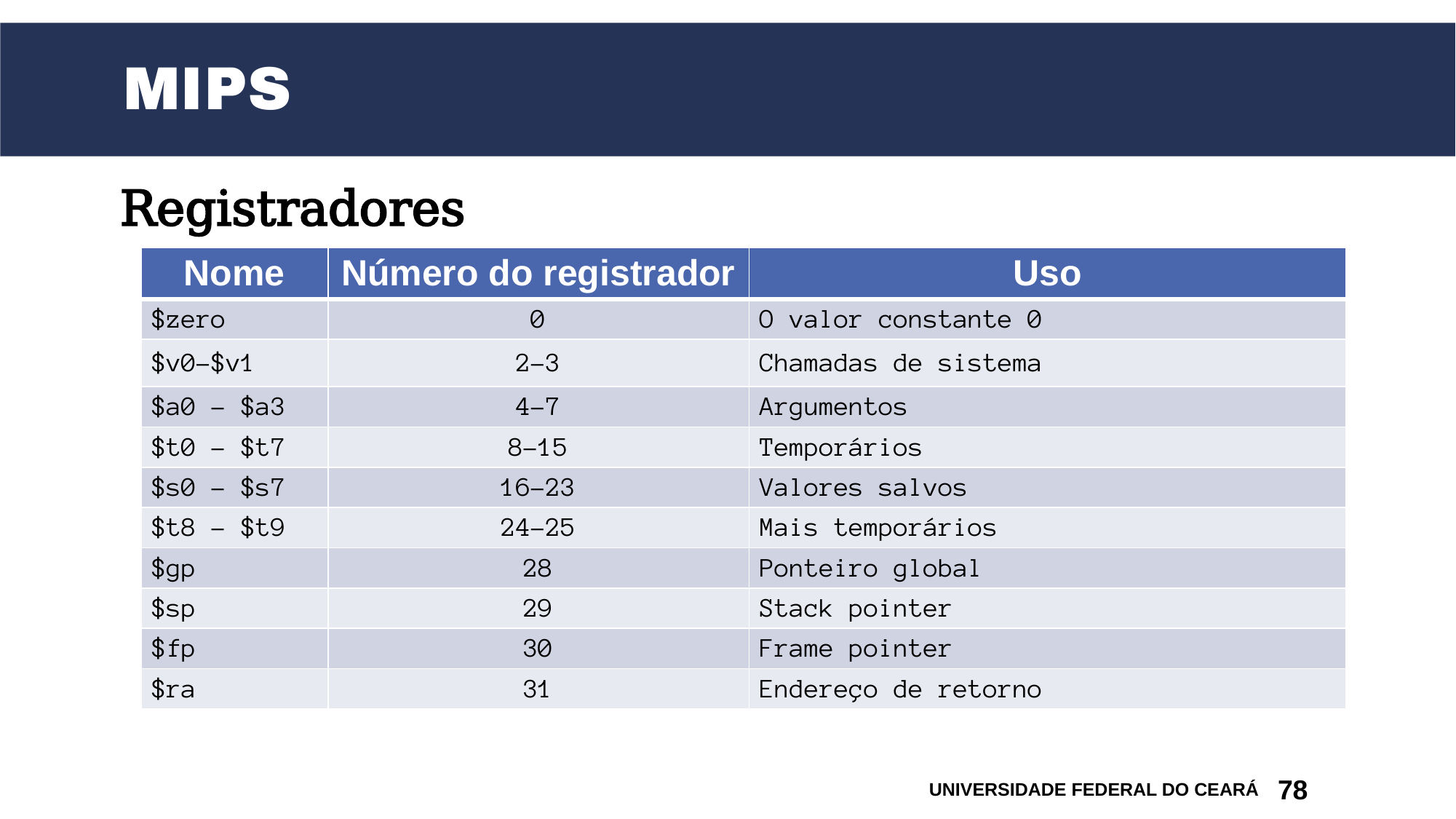

# mips
Registradores

| Nome | Número do registrador | Uso |
| --- | --- | --- |
| $zero | 0 | O valor constante 0 |
| $v0-$v1 | 2-3 | Chamadas de sistema |
| $a0 - $a3 | 4-7 | Argumentos |
| $t0 - $t7 | 8-15 | Temporários |
| $s0 - $s7 | 16-23 | Valores salvos |
| $t8 - $t9 | 24-25 | Mais temporários |
| $gp | 28 | Ponteiro global |
| $sp | 29 | Stack pointer |
| $fp | 30 | Frame pointer |
| $ra | 31 | Endereço de retorno |
UNIVERSIDADE FEDERAL DO CEARÁ
78